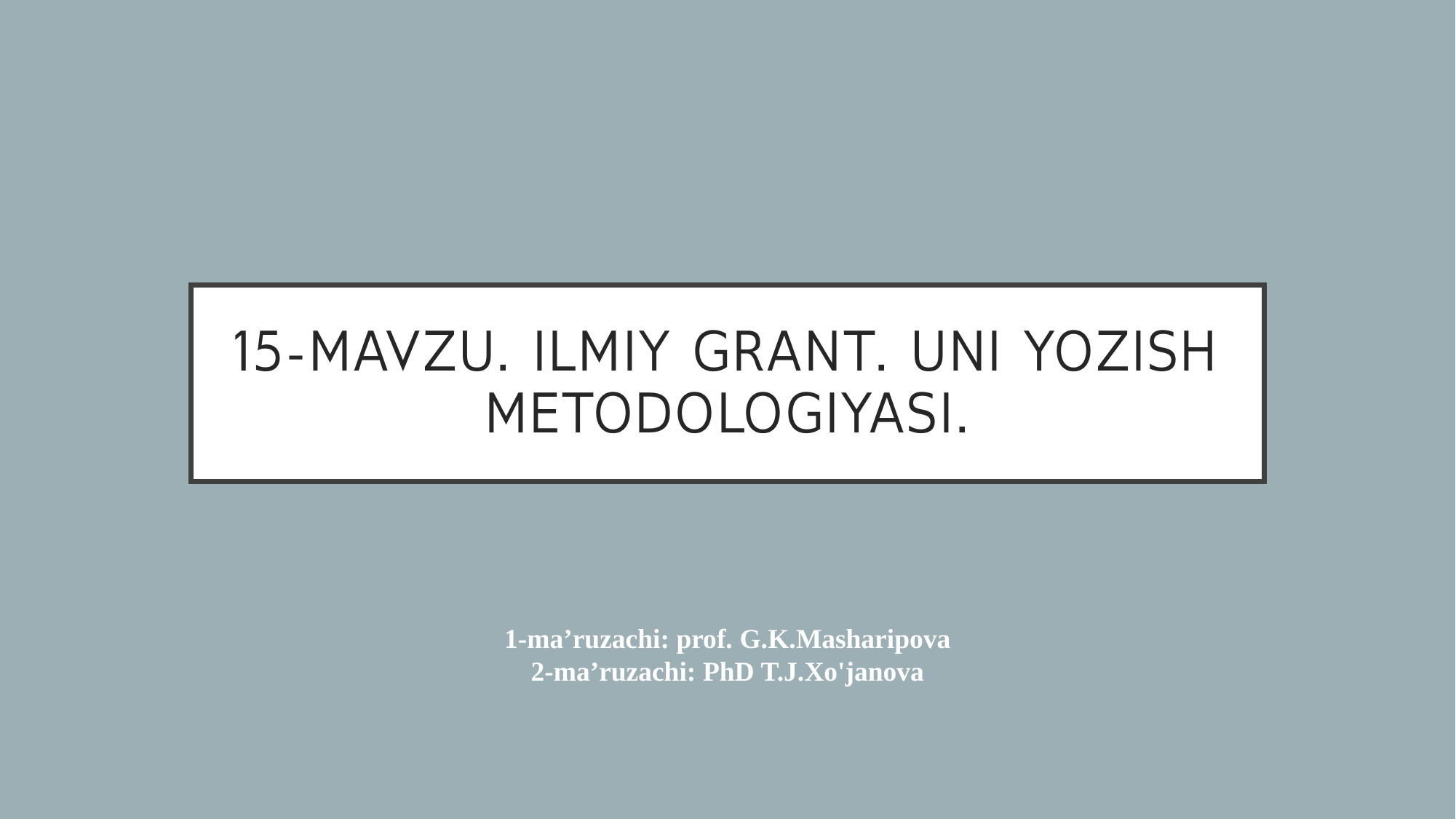

# 15-MAVZU. Ilmiy grant. Uni yozish metodologiyasi.
1-ma’ruzachi: prof. G.K.Masharipova
2-ma’ruzachi: PhD T.J.Xo'janova